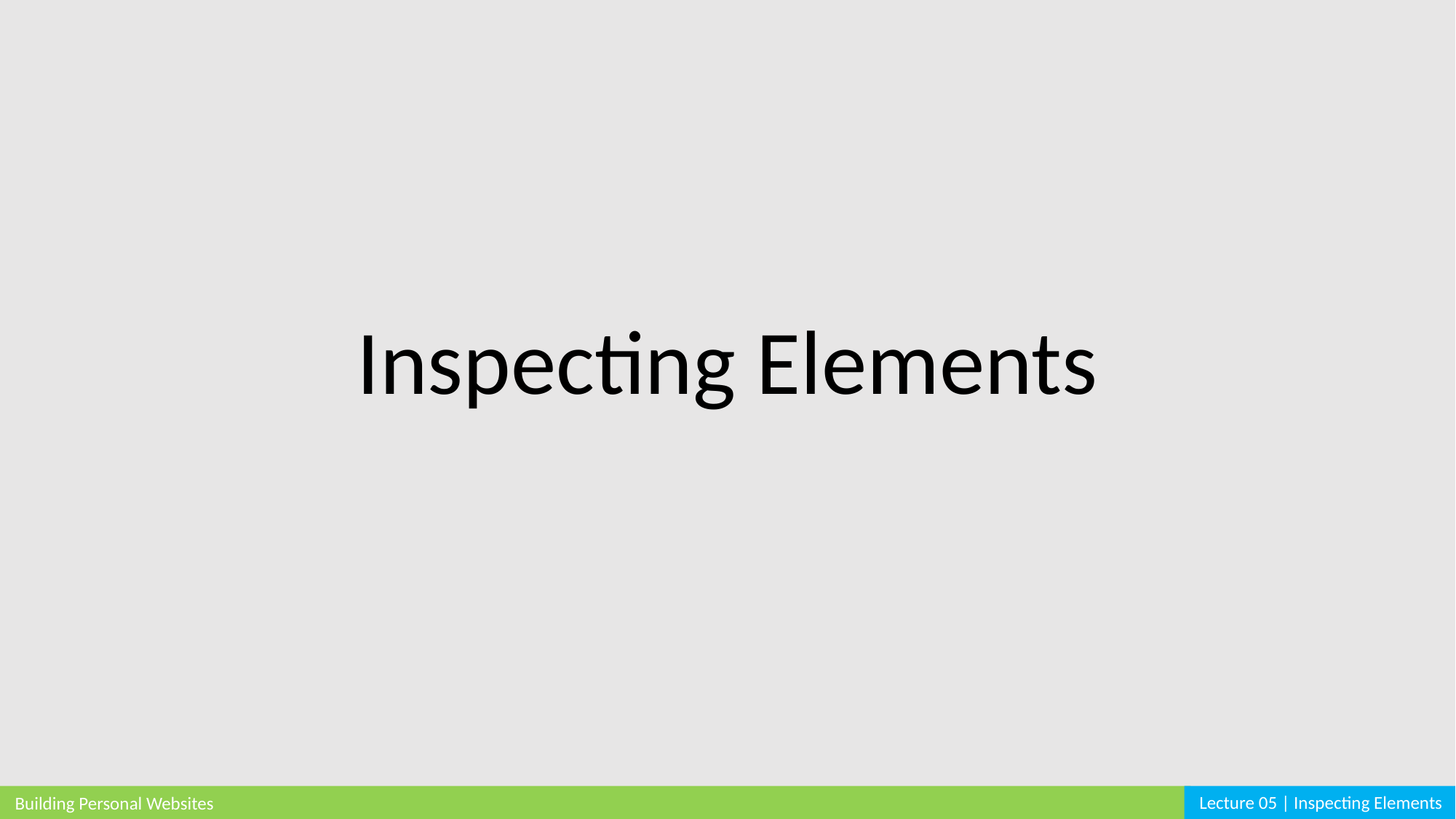

# Inspecting Elements
Lecture 05 | Inspecting Elements

Building Personal Websites